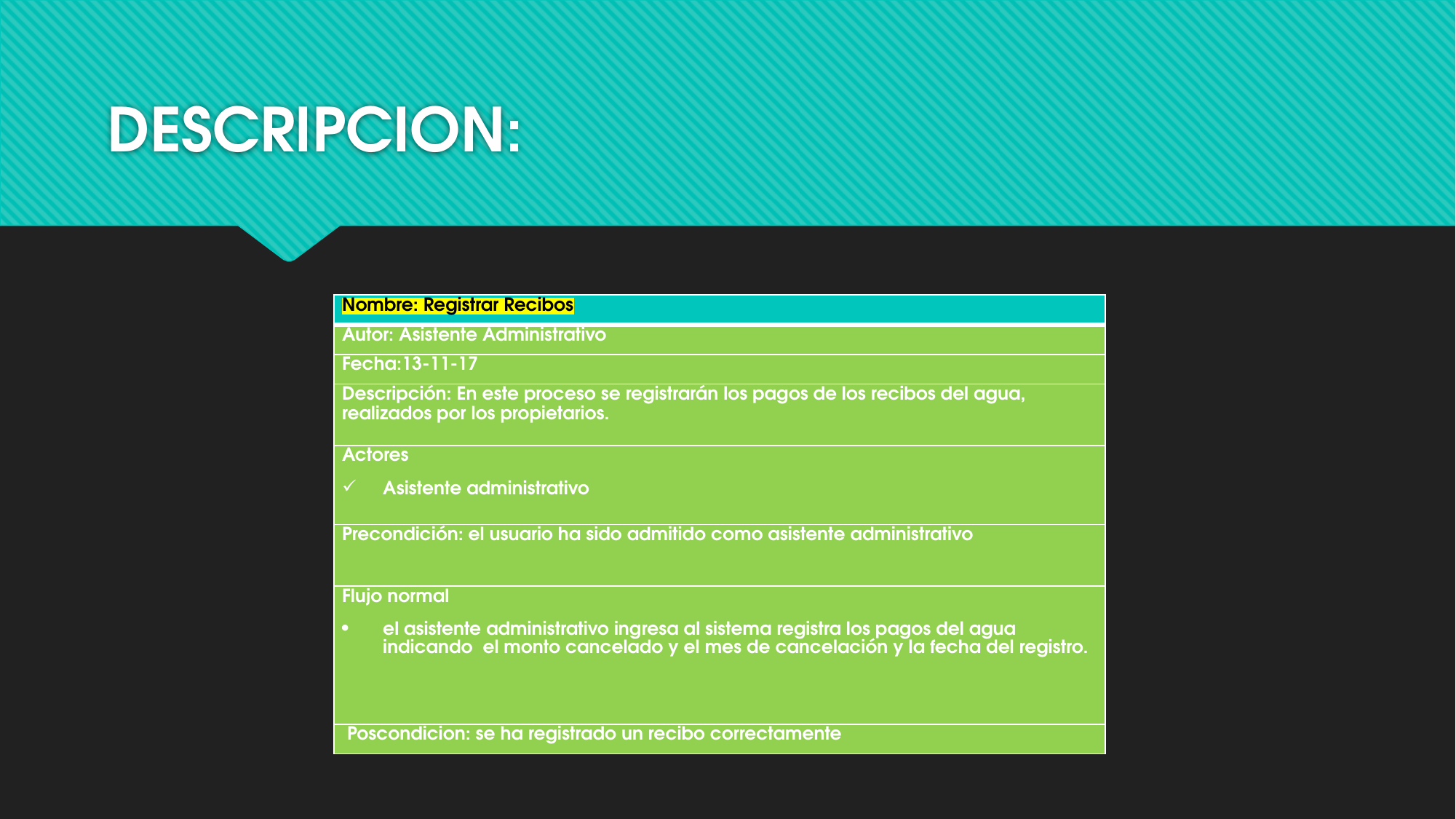

# DESCRIPCION:
| Nombre: Registrar Recibos |
| --- |
| Autor: Asistente Administrativo |
| Fecha:13-11-17 |
| Descripción: En este proceso se registrarán los pagos de los recibos del agua, realizados por los propietarios. |
| Actores Asistente administrativo |
| Precondición: el usuario ha sido admitido como asistente administrativo |
| Flujo normal el asistente administrativo ingresa al sistema registra los pagos del agua indicando el monto cancelado y el mes de cancelación y la fecha del registro. |
| Poscondicion: se ha registrado un recibo correctamente |